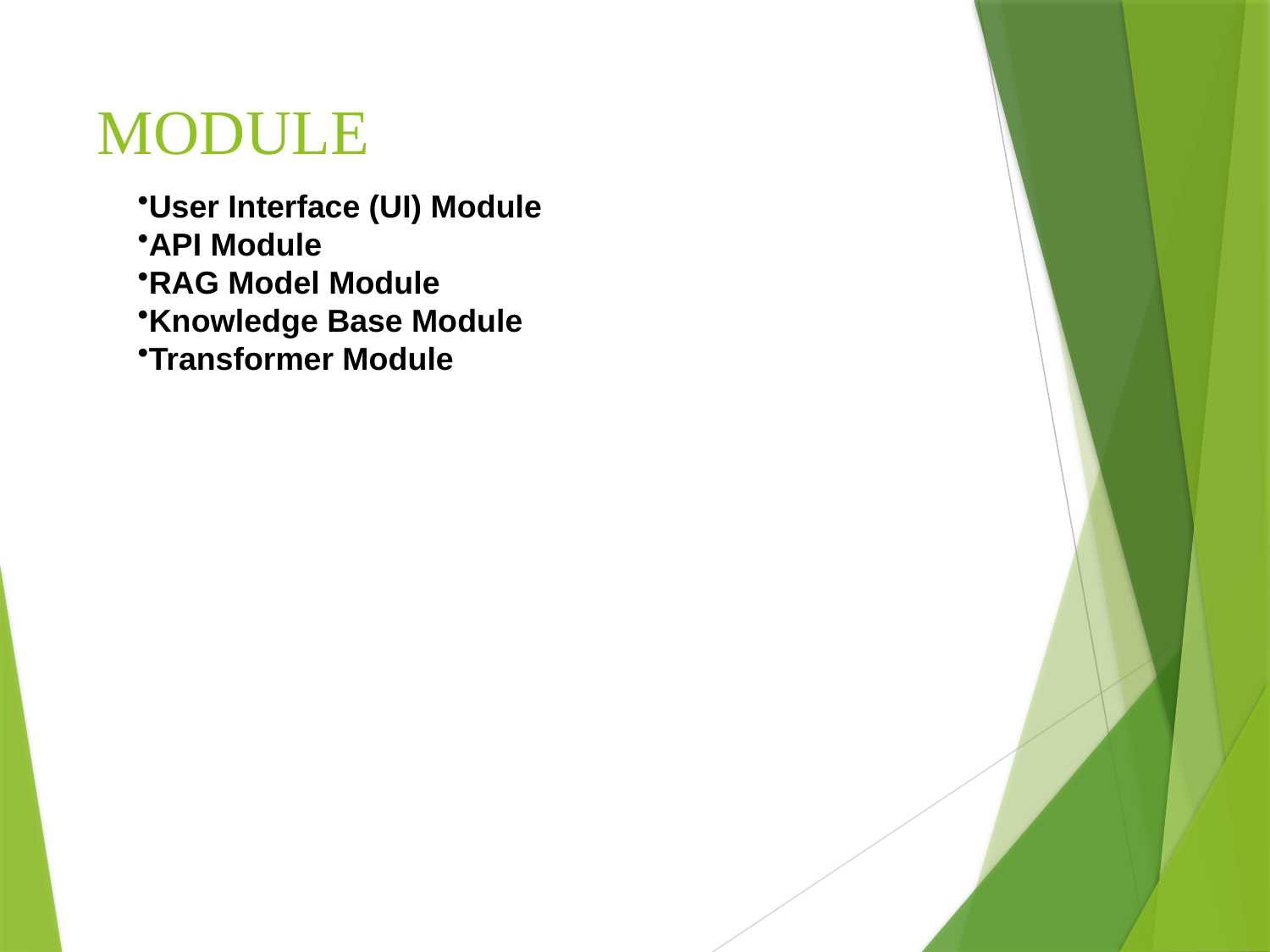

# MODULE
User Interface (UI) Module
API Module
RAG Model Module
Knowledge Base Module
Transformer Module